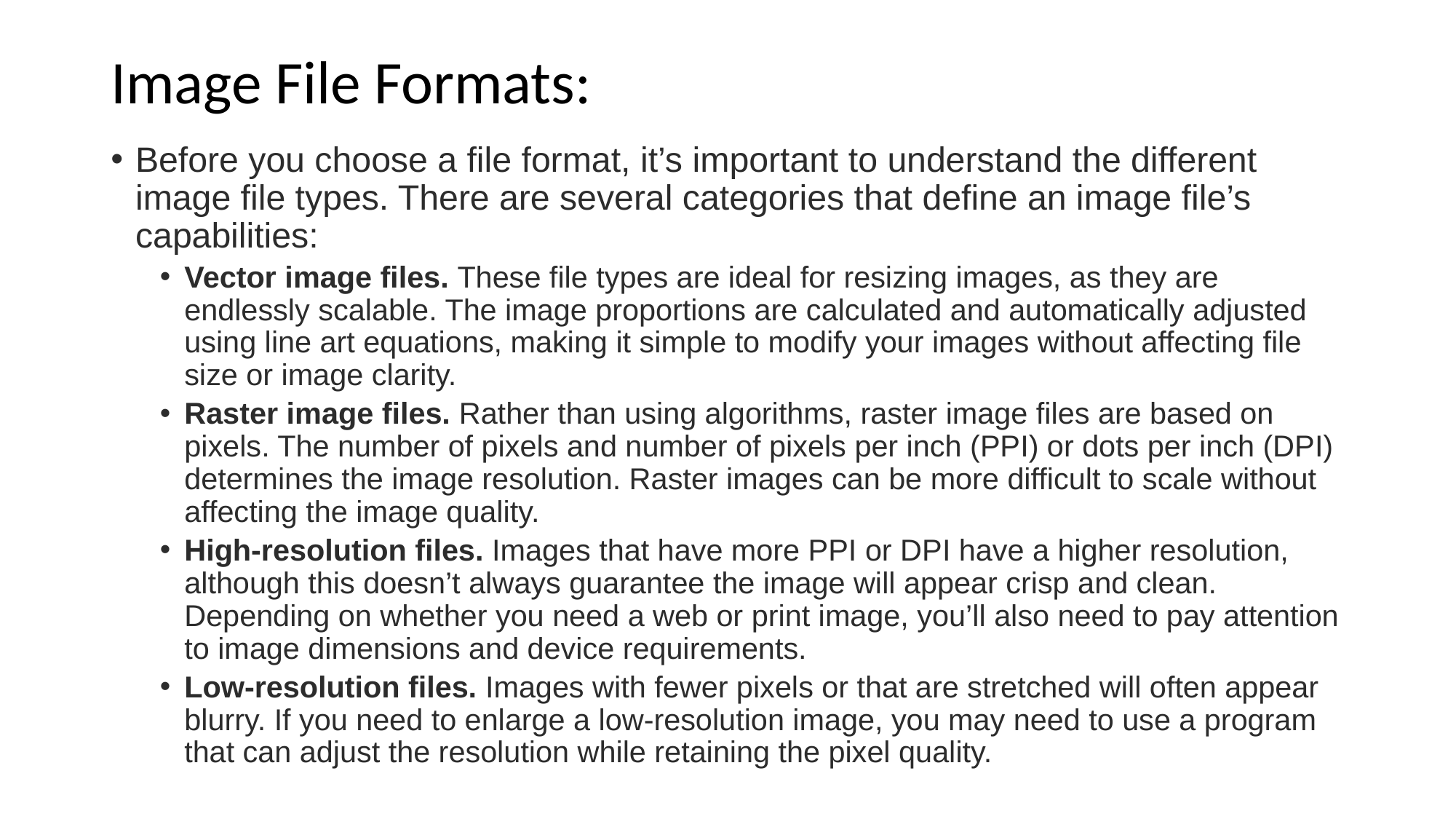

# Image File Formats:
Before you choose a file format, it’s important to understand the different image file types. There are several categories that define an image file’s capabilities:
Vector image files. These file types are ideal for resizing images, as they are endlessly scalable. The image proportions are calculated and automatically adjusted using line art equations, making it simple to modify your images without affecting file size or image clarity.
Raster image files. Rather than using algorithms, raster image files are based on pixels. The number of pixels and number of pixels per inch (PPI) or dots per inch (DPI) determines the image resolution. Raster images can be more difficult to scale without affecting the image quality.
High-resolution files. Images that have more PPI or DPI have a higher resolution, although this doesn’t always guarantee the image will appear crisp and clean. Depending on whether you need a web or print image, you’ll also need to pay attention to image dimensions and device requirements.
Low-resolution files. Images with fewer pixels or that are stretched will often appear blurry. If you need to enlarge a low-resolution image, you may need to use a program that can adjust the resolution while retaining the pixel quality.